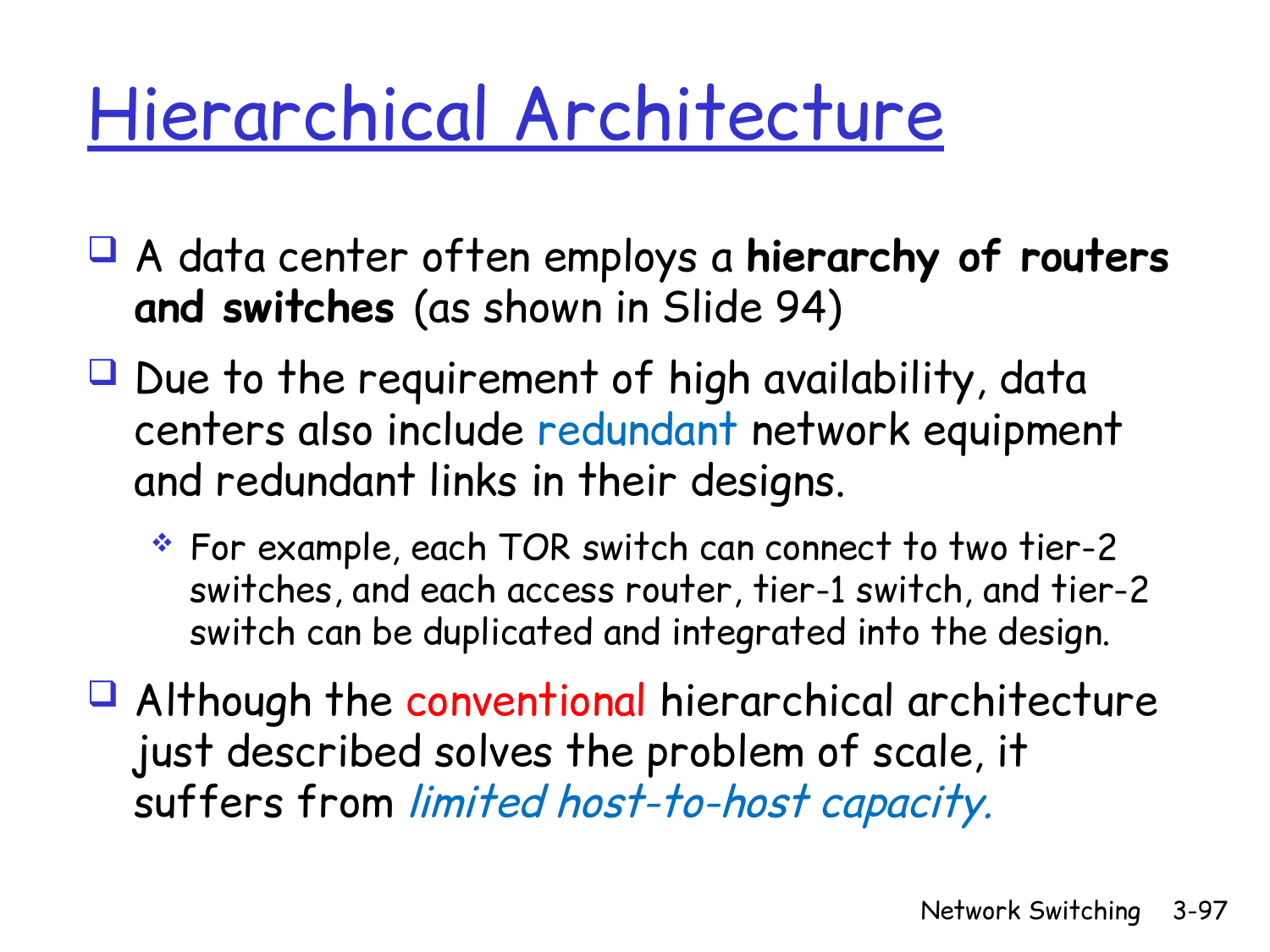

# Hierarchical Architecture
A data center often employs a hierarchy of routers and switches (as shown in Slide 94)
Due to the requirement of high availability, data centers also include redundant network equipment and redundant links in their designs.
For example, each TOR switch can connect to two tier-2 switches, and each access router, tier-1 switch, and tier-2 switch can be duplicated and integrated into the design.
Although the conventional hierarchical architecture just described solves the problem of scale, it suffers from limited host-to-host capacity.
Network Switching
3-97